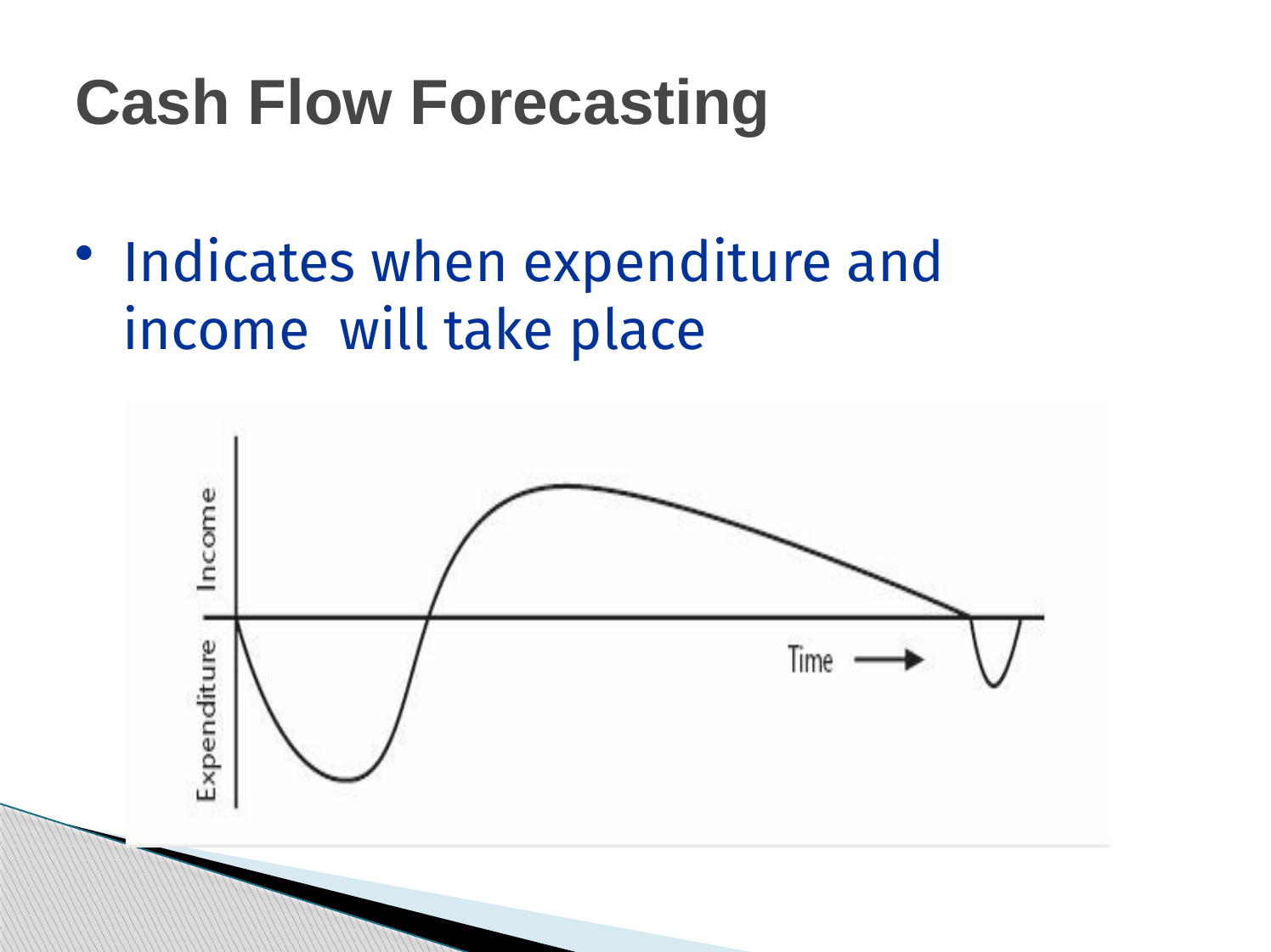

# Cash Flow Forecasting
Indicates when expenditure and income  will take place